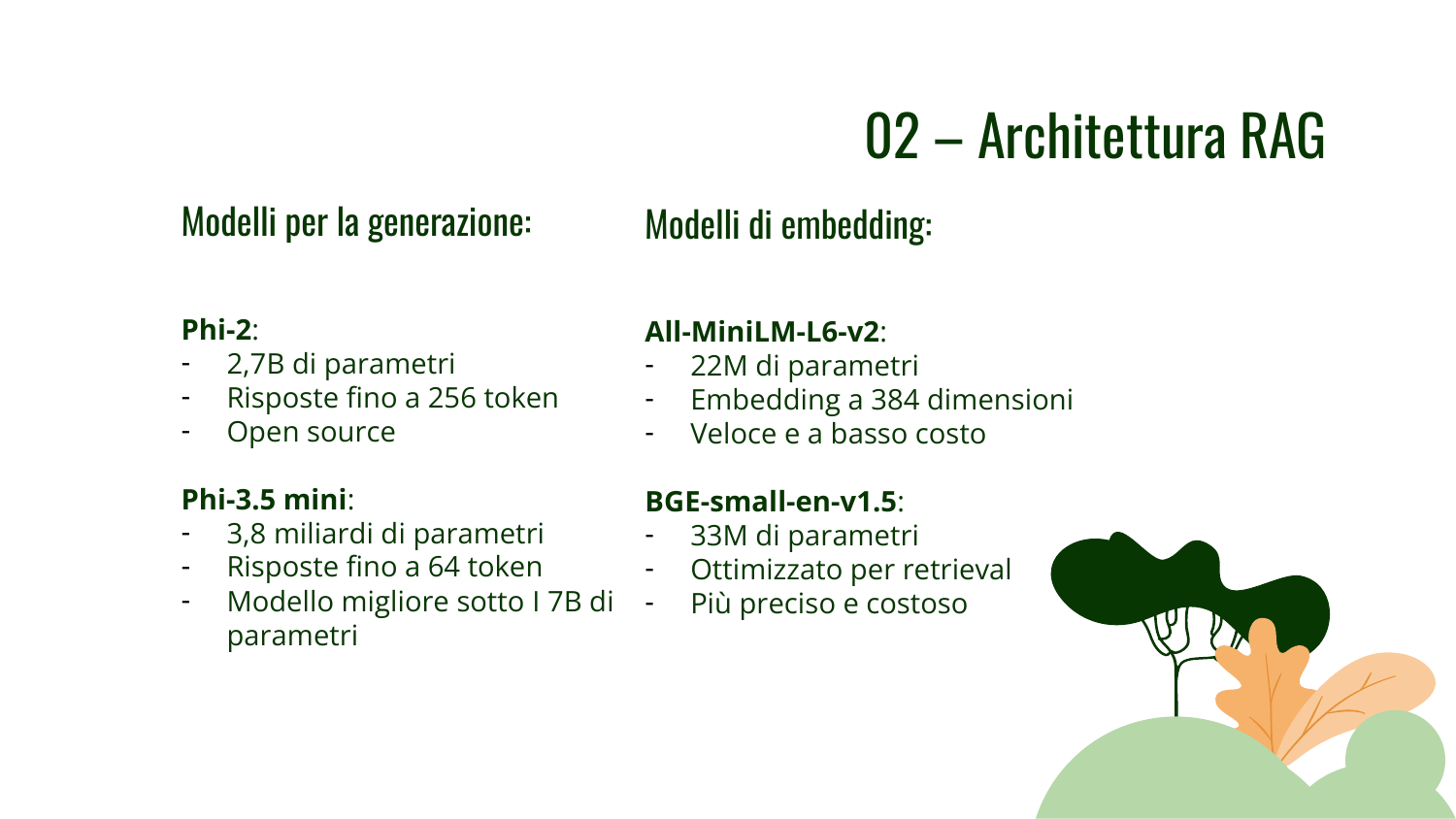

02 – Architettura RAG

Modelli per la generazione:
Modelli di embedding:
Phi-2:
2,7B di parametri
Risposte fino a 256 token
Open source

Phi-3.5 mini:
3,8 miliardi di parametri
Risposte fino a 64 token
Modello migliore sotto I 7B di parametri

All-MiniLM-L6-v2:
22M di parametri
Embedding a 384 dimensioni
Veloce e a basso costo

BGE-small-en-v1.5:
33M di parametri
Ottimizzato per retrieval
Più preciso e costoso